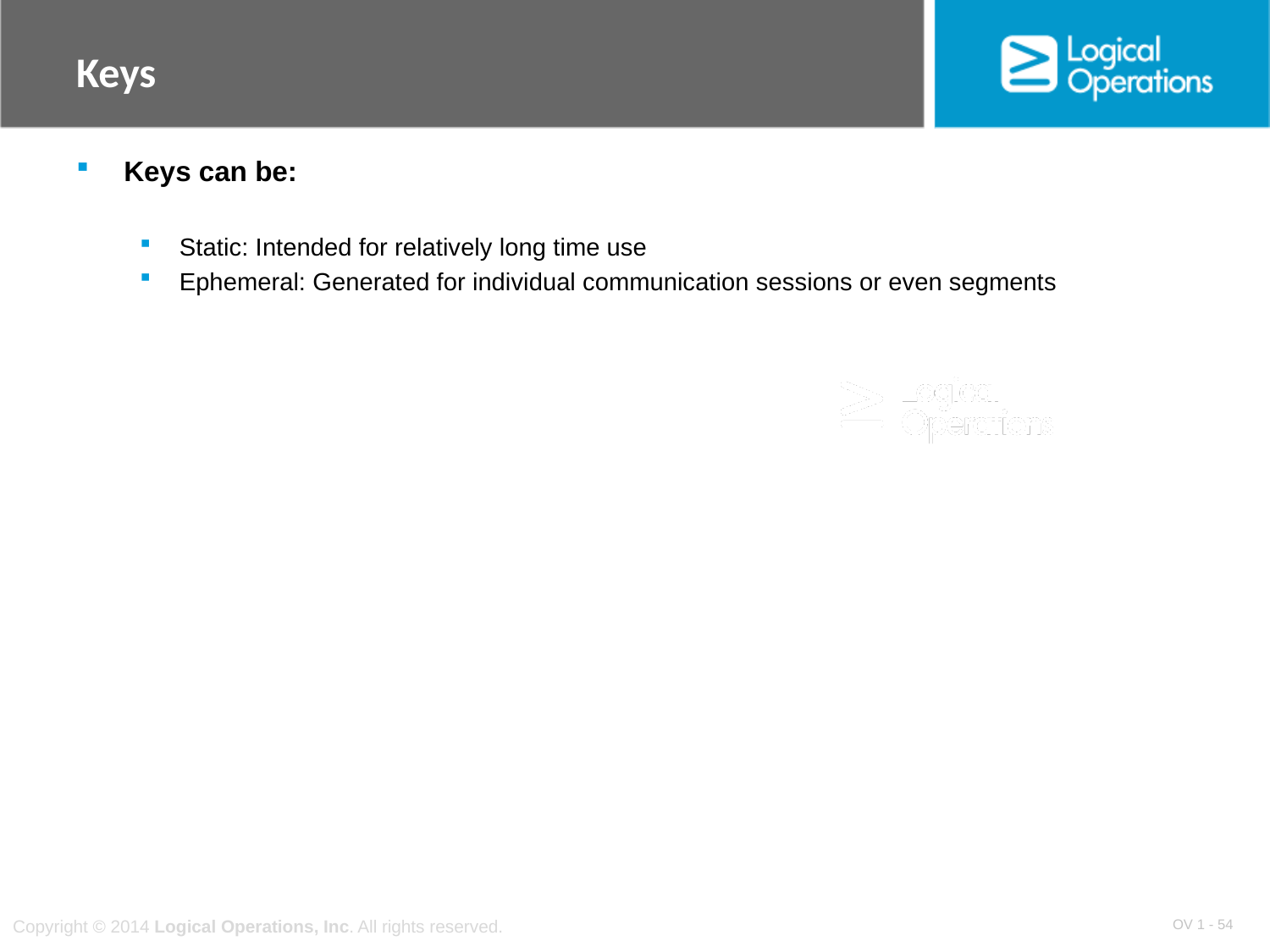

# Keys
Keys can be:

Static: Intended for relatively long time use
Ephemeral: Generated for individual communication sessions or even segments